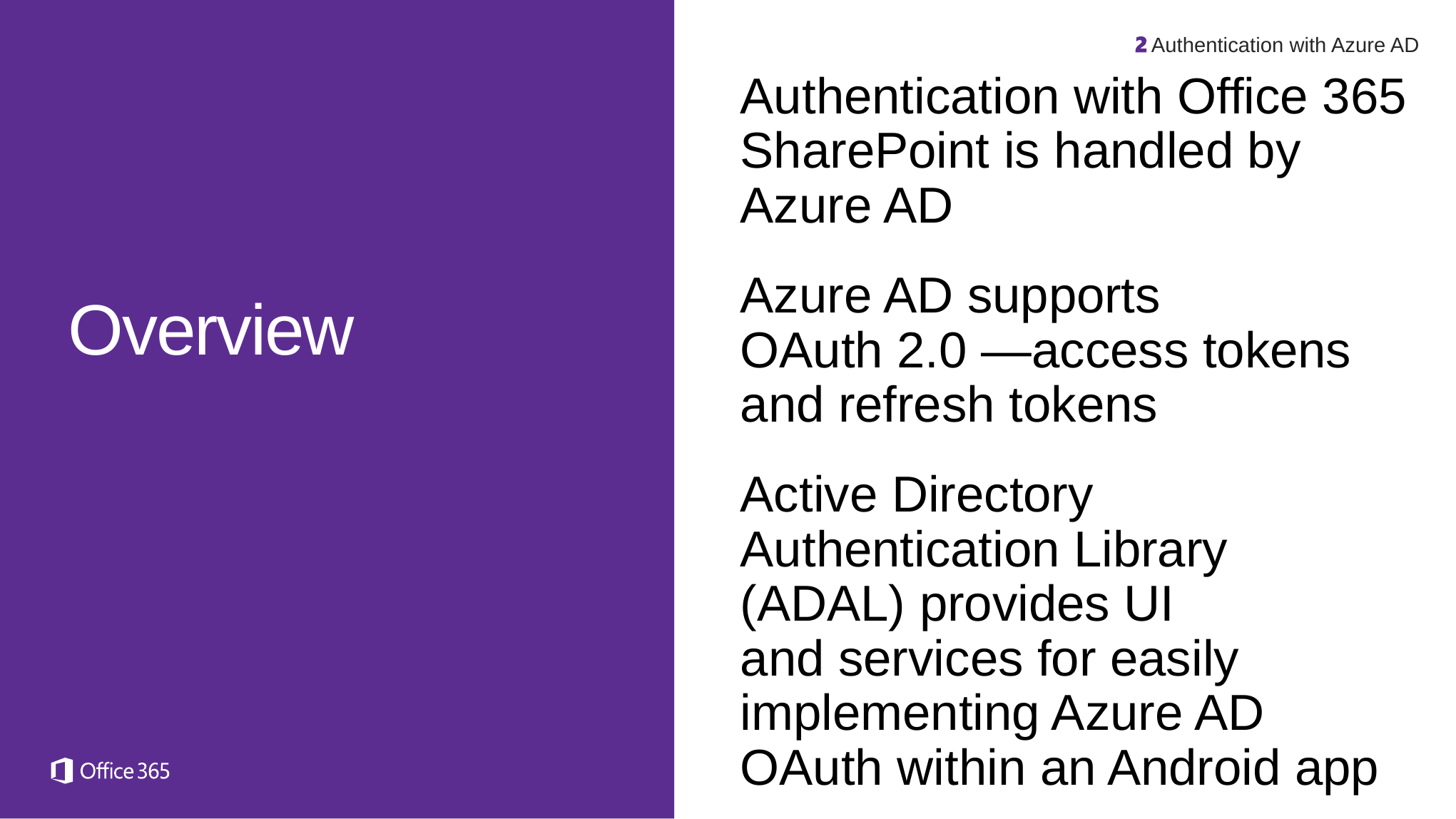

Authentication with Azure AD

Authentication with Office 365 SharePoint is handled by
Azure AD
Azure AD supports
OAuth 2.0 —access tokens
and refresh tokens
Active Directory Authentication Library (ADAL) provides UI
and services for easily implementing Azure AD
OAuth within an Android app
Overview